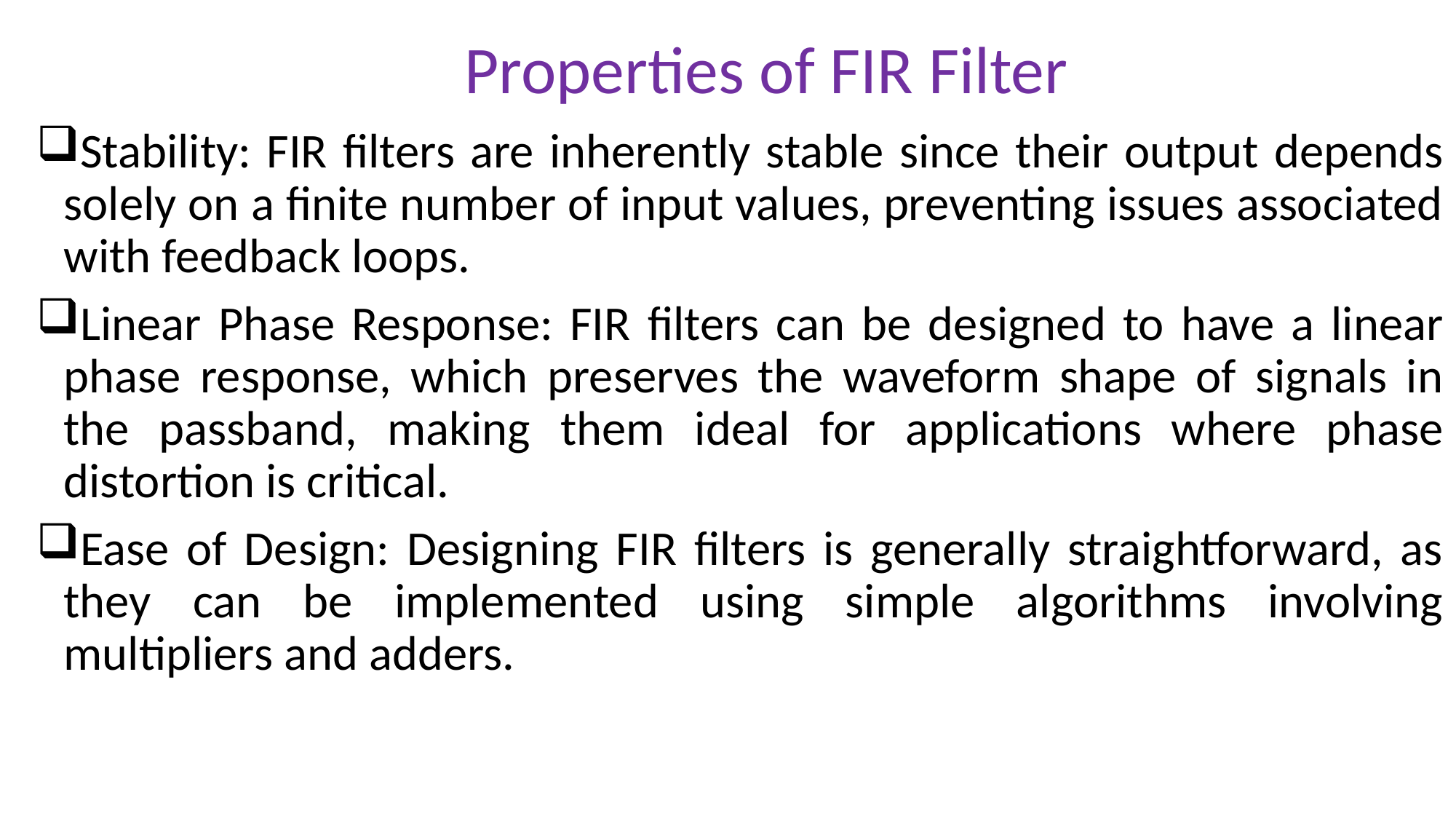

Properties of FIR Filter
Stability: FIR filters are inherently stable since their output depends solely on a finite number of input values, preventing issues associated with feedback loops.
Linear Phase Response: FIR filters can be designed to have a linear phase response, which preserves the waveform shape of signals in the passband, making them ideal for applications where phase distortion is critical.
Ease of Design: Designing FIR filters is generally straightforward, as they can be implemented using simple algorithms involving multipliers and adders.